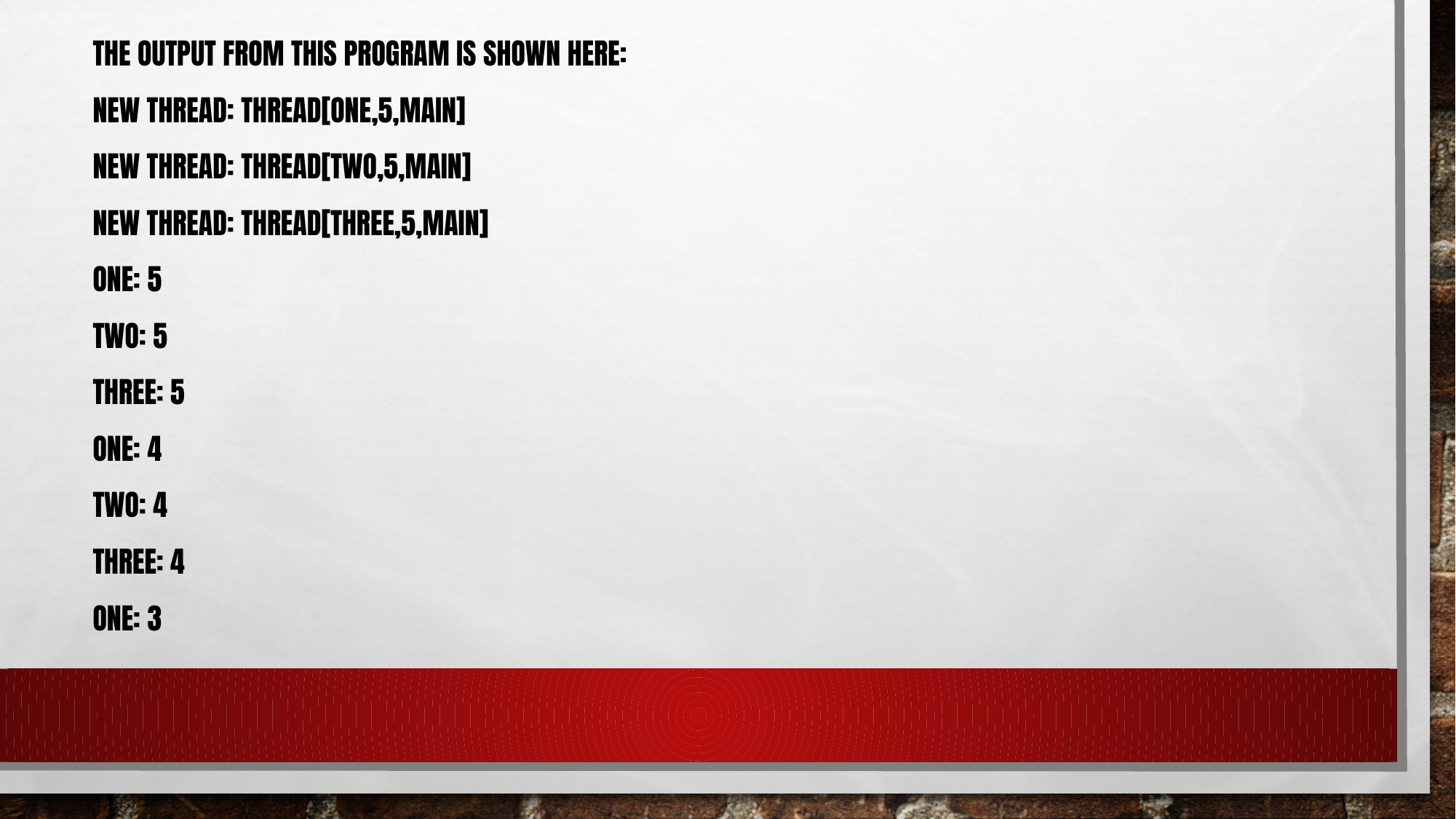

The output from this program is shown here:
New thread: Thread[One,5,main]
New thread: Thread[Two,5,main]
New thread: Thread[Three,5,main]
One: 5
Two: 5
Three: 5
One: 4
Two: 4
Three: 4
One: 3
#